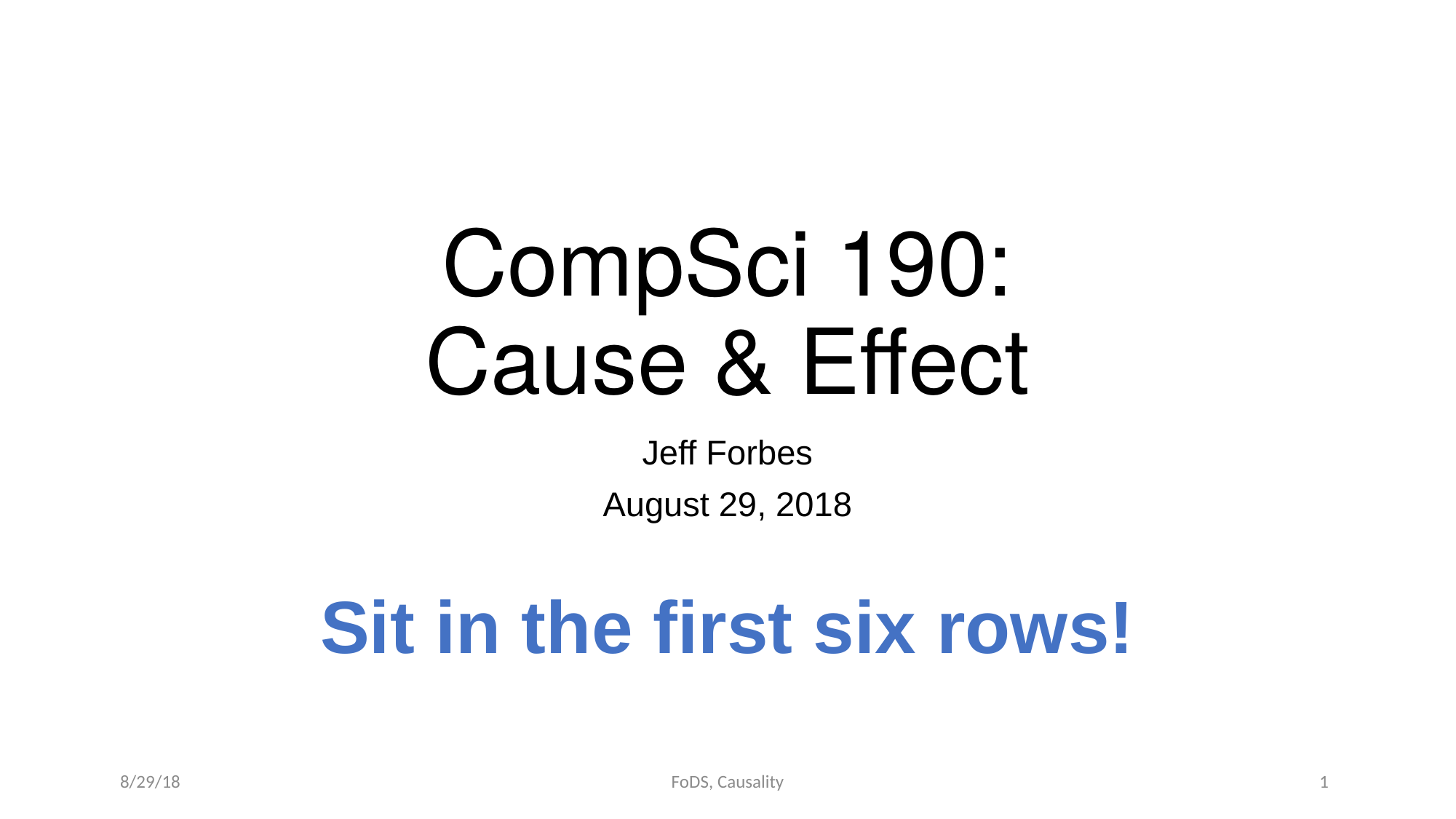

# CompSci 190: Cause & Effect
Jeff Forbes
August 29, 2018

Sit in the first six rows!
8/29/18
1
FoDS, Causality